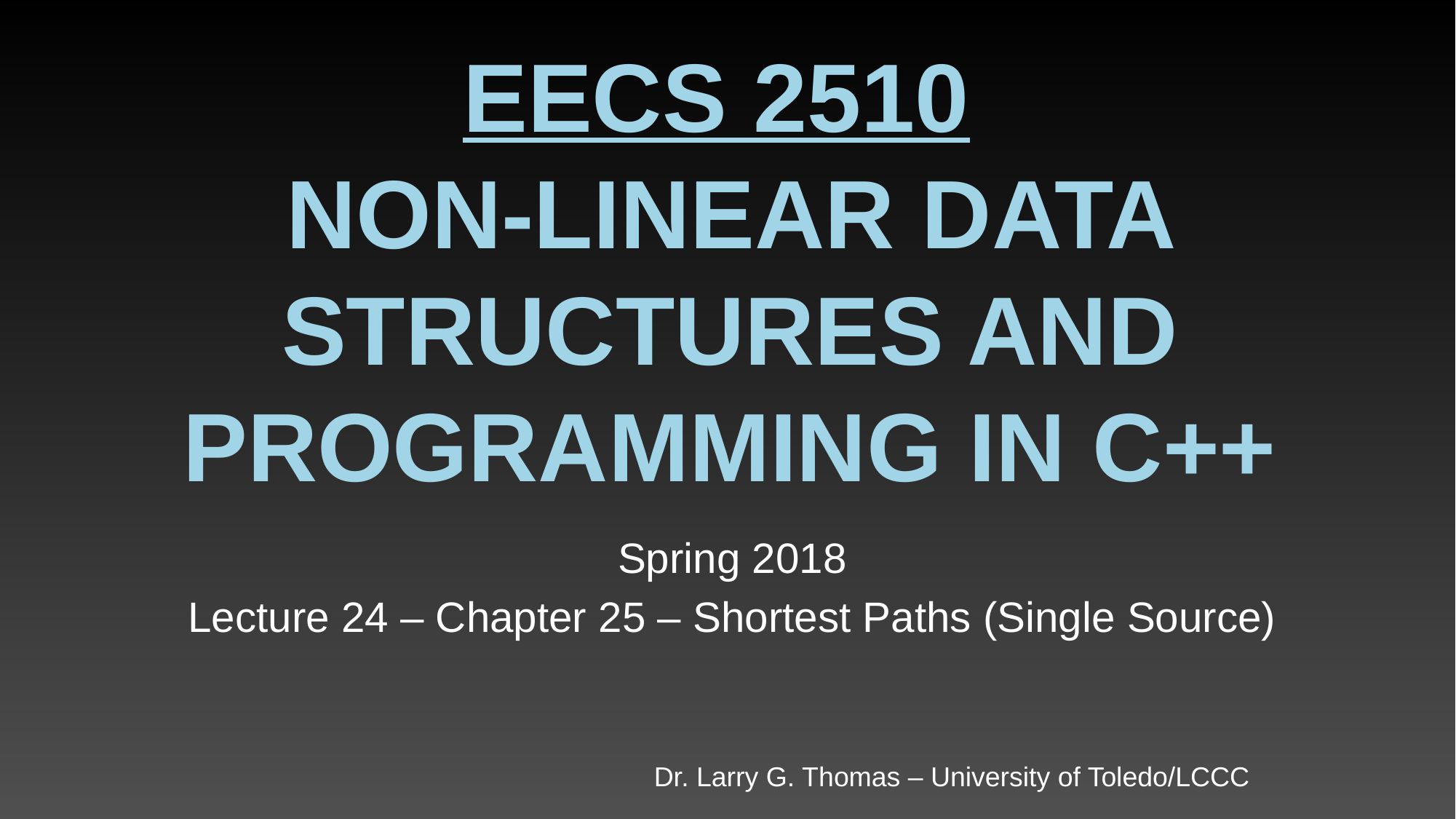

# EECS 2510 Non-Linear Data Structures and Programming in C++
Spring 2018
Lecture 24 – Chapter 25 – Shortest Paths (Single Source)
Dr. Larry G. Thomas – University of Toledo/LCCC